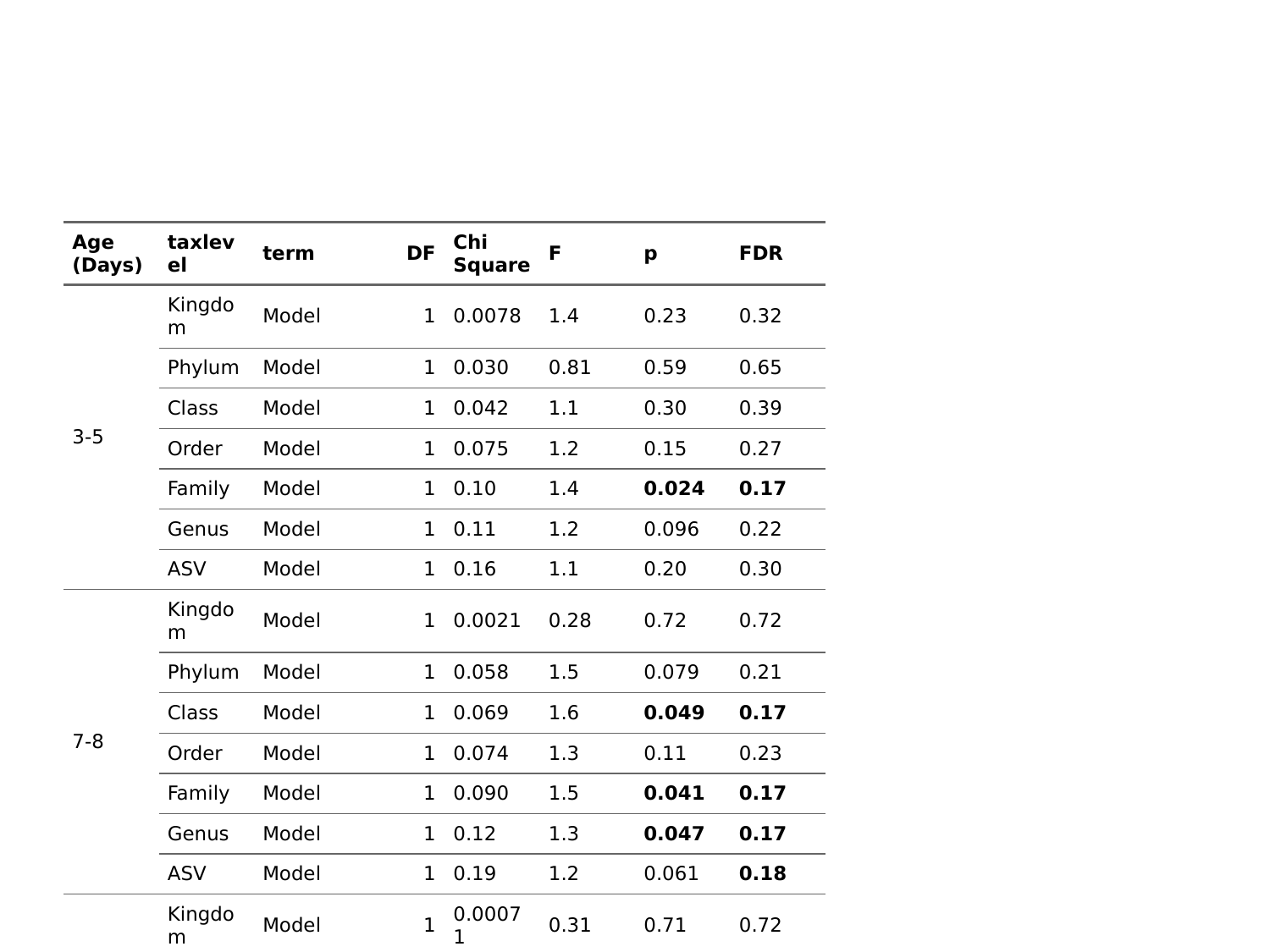

| Age (Days) | taxlevel | term | DF | Chi Square | F | p | FDR |
| --- | --- | --- | --- | --- | --- | --- | --- |
| 3-5 | Kingdom | Model | 1 | 0.0078 | 1.4 | 0.23 | 0.32 |
| 3-5 | Phylum | Model | 1 | 0.030 | 0.81 | 0.59 | 0.65 |
| 3-5 | Class | Model | 1 | 0.042 | 1.1 | 0.30 | 0.39 |
| 3-5 | Order | Model | 1 | 0.075 | 1.2 | 0.15 | 0.27 |
| 3-5 | Family | Model | 1 | 0.10 | 1.4 | 0.024 | 0.17 |
| 3-5 | Genus | Model | 1 | 0.11 | 1.2 | 0.096 | 0.22 |
| 3-5 | ASV | Model | 1 | 0.16 | 1.1 | 0.20 | 0.30 |
| 7-8 | Kingdom | Model | 1 | 0.0021 | 0.28 | 0.72 | 0.72 |
| 7-8 | Phylum | Model | 1 | 0.058 | 1.5 | 0.079 | 0.21 |
| 7-8 | Class | Model | 1 | 0.069 | 1.6 | 0.049 | 0.17 |
| 7-8 | Order | Model | 1 | 0.074 | 1.3 | 0.11 | 0.23 |
| 7-8 | Family | Model | 1 | 0.090 | 1.5 | 0.041 | 0.17 |
| 7-8 | Genus | Model | 1 | 0.12 | 1.3 | 0.047 | 0.17 |
| 7-8 | ASV | Model | 1 | 0.19 | 1.2 | 0.061 | 0.18 |
| 10-12 | Kingdom | Model | 1 | 0.00071 | 0.31 | 0.71 | 0.72 |
| 10-12 | Phylum | Model | 1 | 0.023 | 0.94 | 0.35 | 0.40 |
| 10-12 | Class | Model | 1 | 0.026 | 0.99 | 0.31 | 0.39 |
| 10-12 | Order | Model | 1 | 0.039 | 1.2 | 0.20 | 0.30 |
| 10-12 | Family | Model | 1 | 0.044 | 1.2 | 0.12 | 0.24 |
| 10-12 | Genus | Model | 1 | 0.084 | 1.7 | 0.0010 | 0.021 |
| 10-12 | ASV | Model | 1 | 0.17 | 1.7 | 0.019 | 0.17 |